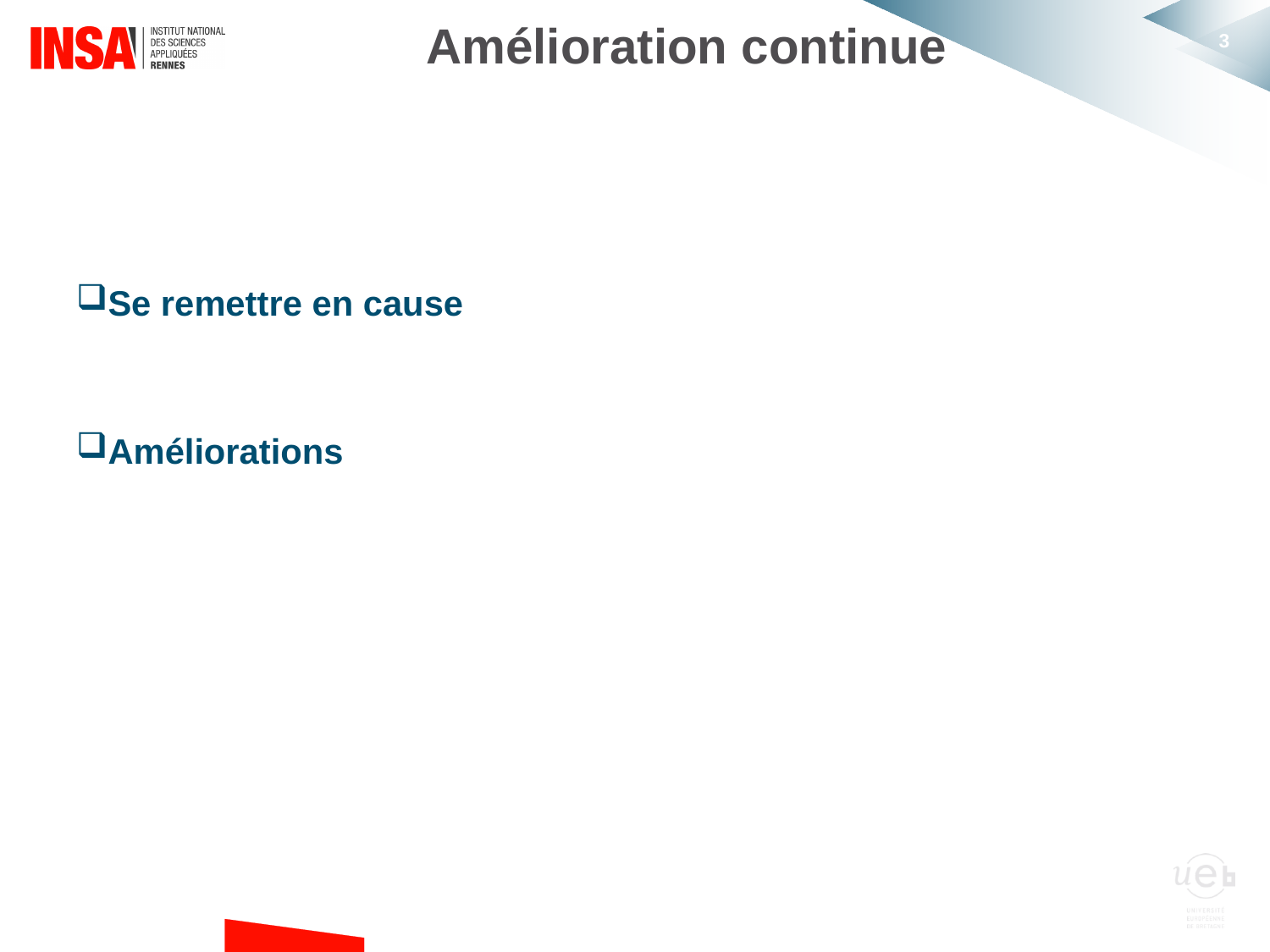

# Amélioration continue

Se remettre en cause

Améliorations